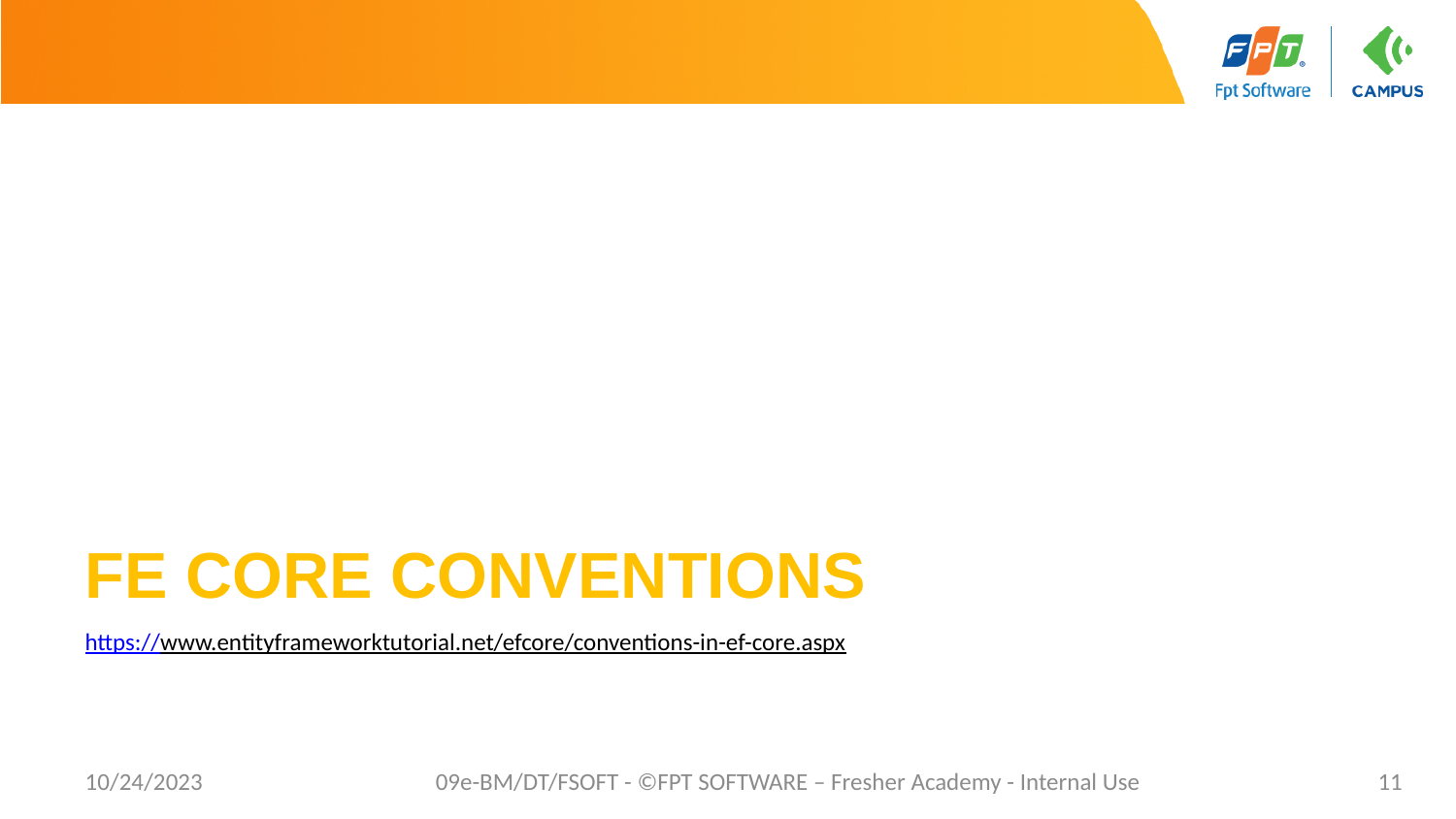

# FE Core Conventions
https://www.entityframeworktutorial.net/efcore/conventions-in-ef-core.aspx
10/24/2023
09e-BM/DT/FSOFT - ©FPT SOFTWARE – Fresher Academy - Internal Use
11